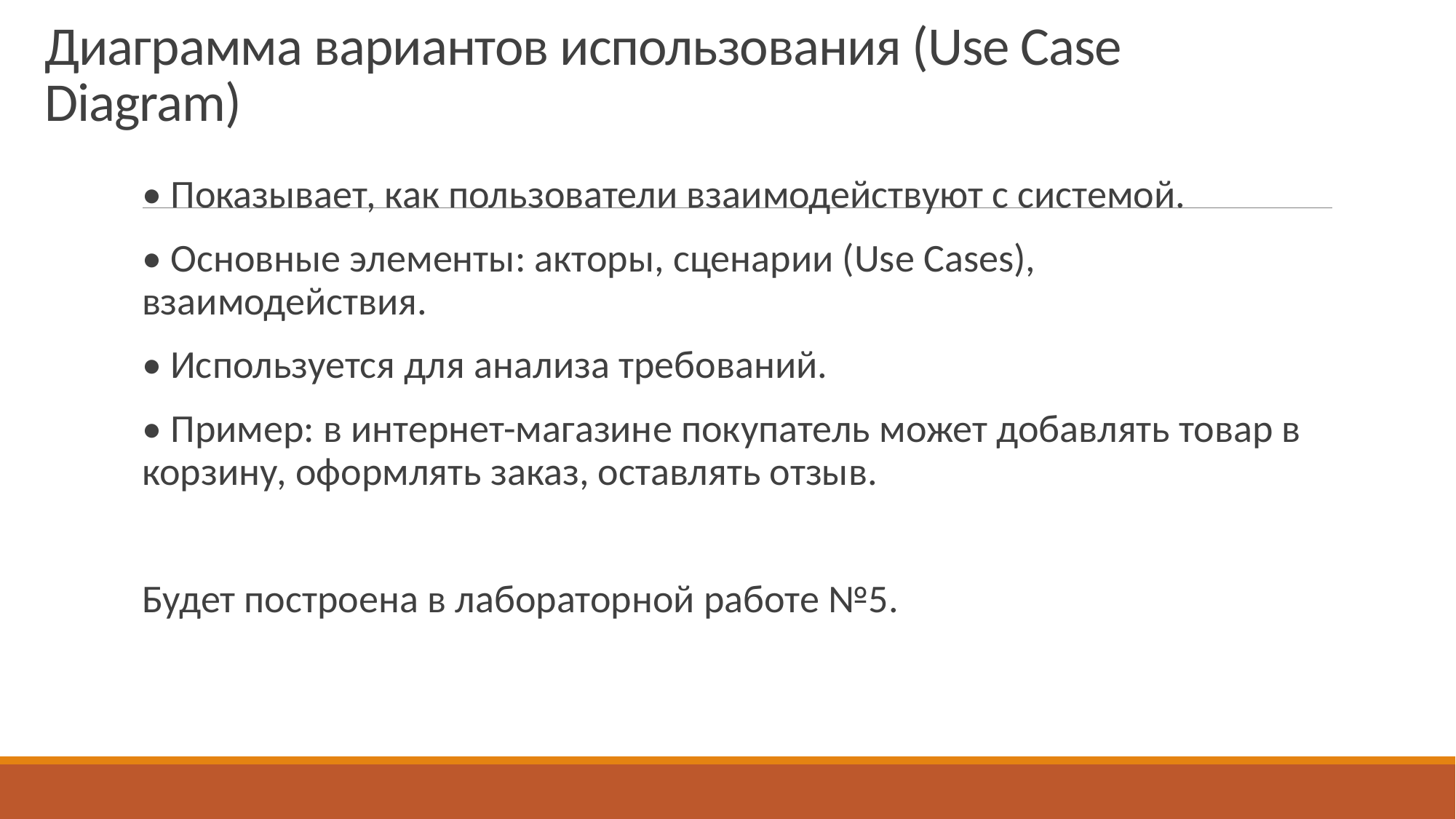

# Диаграмма вариантов использования (Use Case Diagram)
• Показывает, как пользователи взаимодействуют с системой.
• Основные элементы: акторы, сценарии (Use Cases), взаимодействия.
• Используется для анализа требований.
• Пример: в интернет-магазине покупатель может добавлять товар в корзину, оформлять заказ, оставлять отзыв.

Будет построена в лабораторной работе №5.